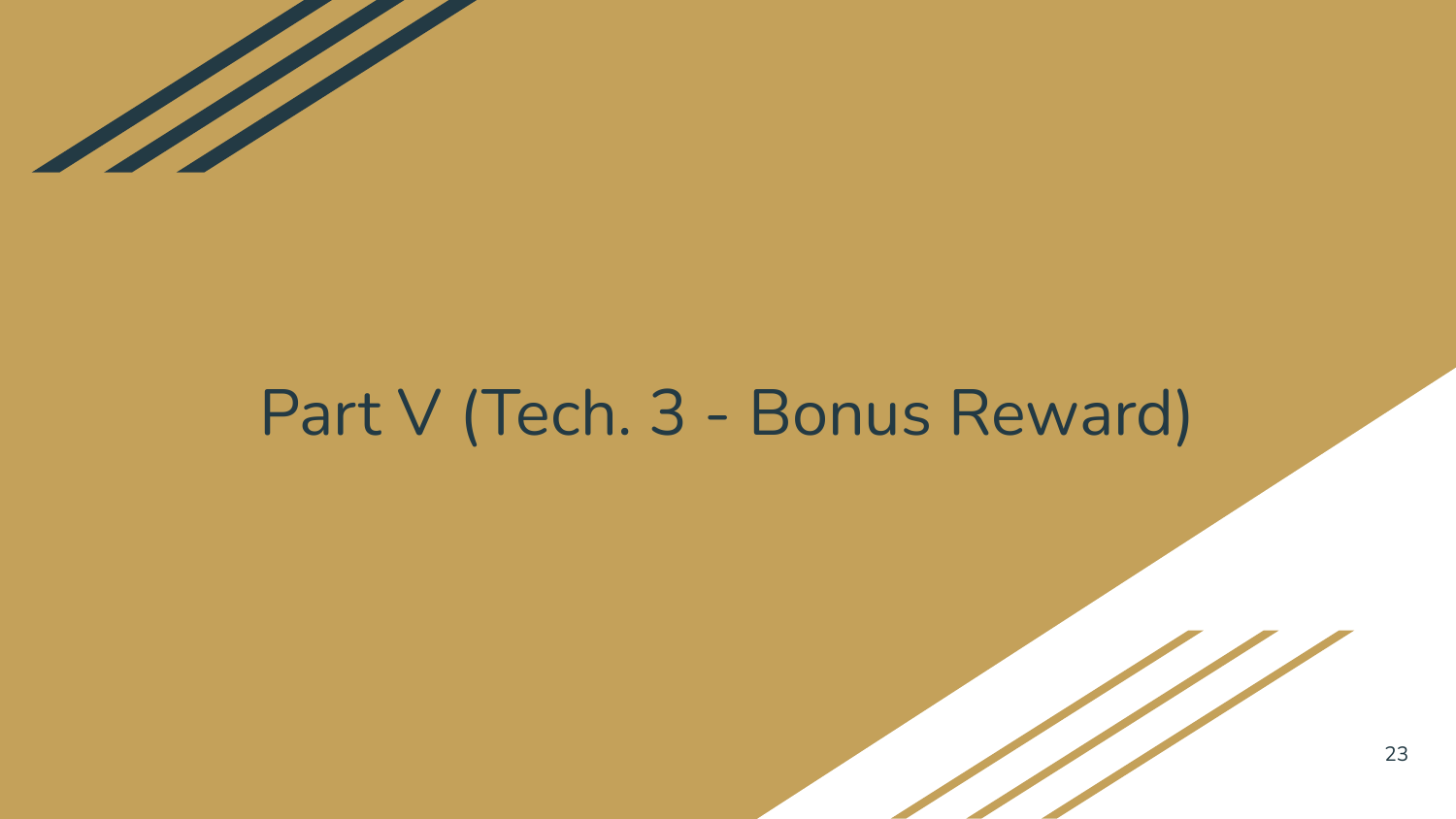

# Part V (Tech. 3 - Bonus Reward)
23